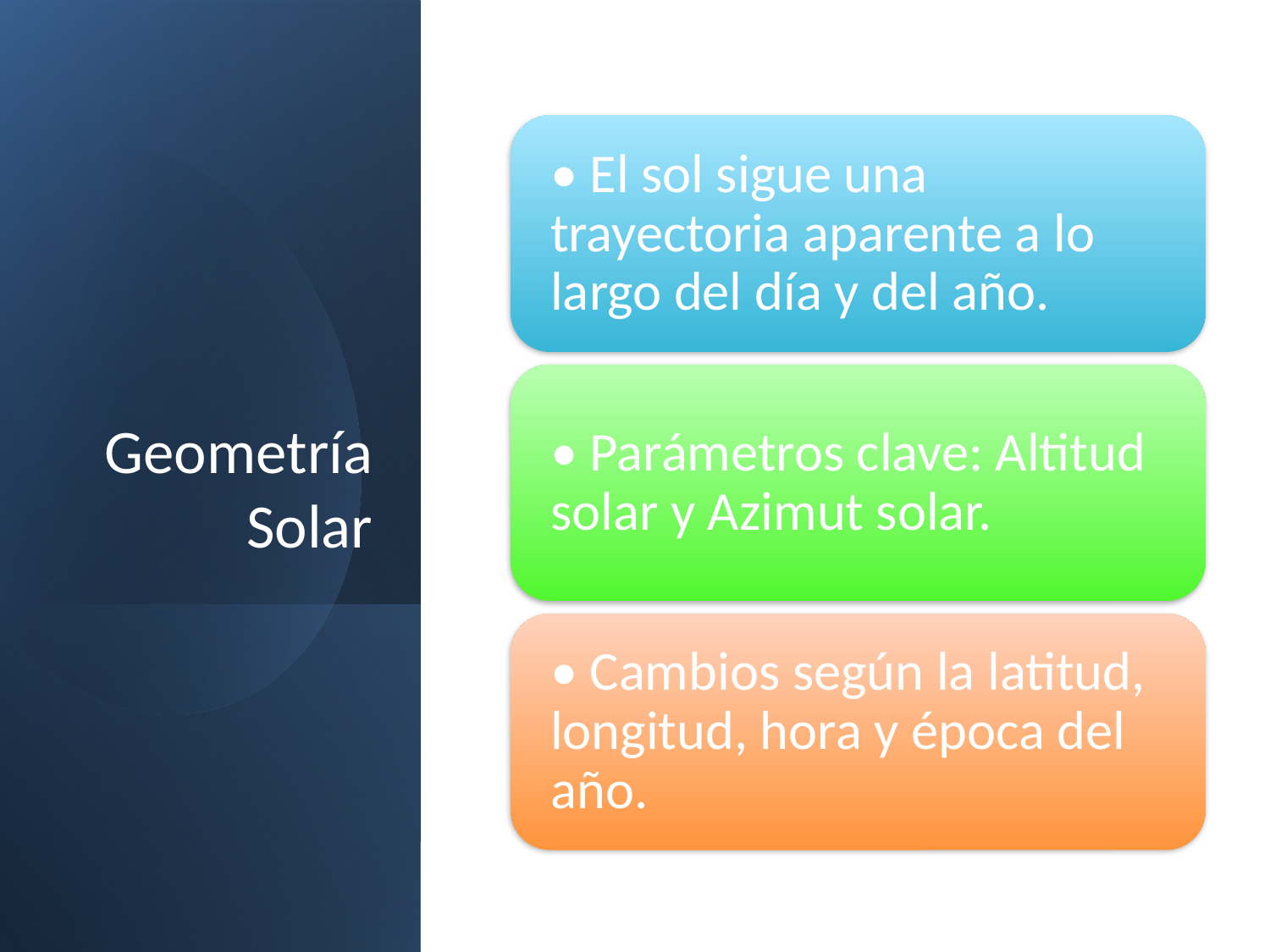

• El sol sigue una trayectoria aparente a lo largo del día y del año.
• Parámetros clave: Altitud solar y Azimut solar.
• Cambios según la latitud, longitud, hora y época del año.

# Geometría Solar